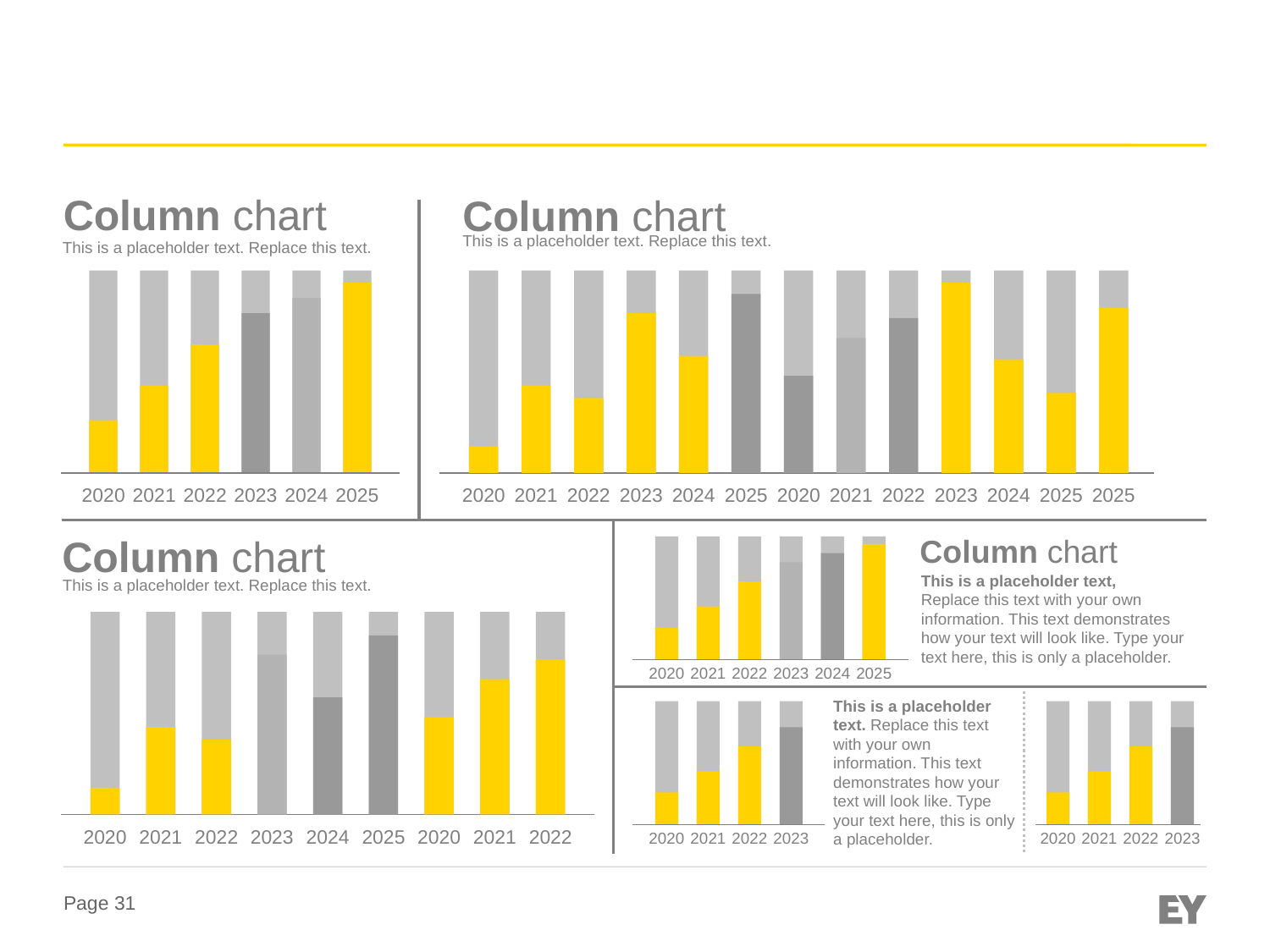

Column chart
Column chart
This is a placeholder text. Replace this text.
This is a placeholder text. Replace this text.

2020
2021
2022
2023
2024
2025
2020
2021
2022
2023
2024
2025
2020
2021
2022
2023
2024
2025
2025
Column chart
Column chart

This is a placeholder text,
Replace this text with your own information. This text demonstrates how your text will look like. Type your text here, this is only a placeholder.
This is a placeholder text. Replace this text.

y

2020
2021
2022
2023
2024
2025

This is a placeholder text. Replace this text with your own information. This text demonstrates how your text will look like. Type your text here, this is only a placeholder.

2020
2021
2022
2023
2024
2025
2020
2021
2022
2020
2021
2022
2023
2020
2021
2022
2023